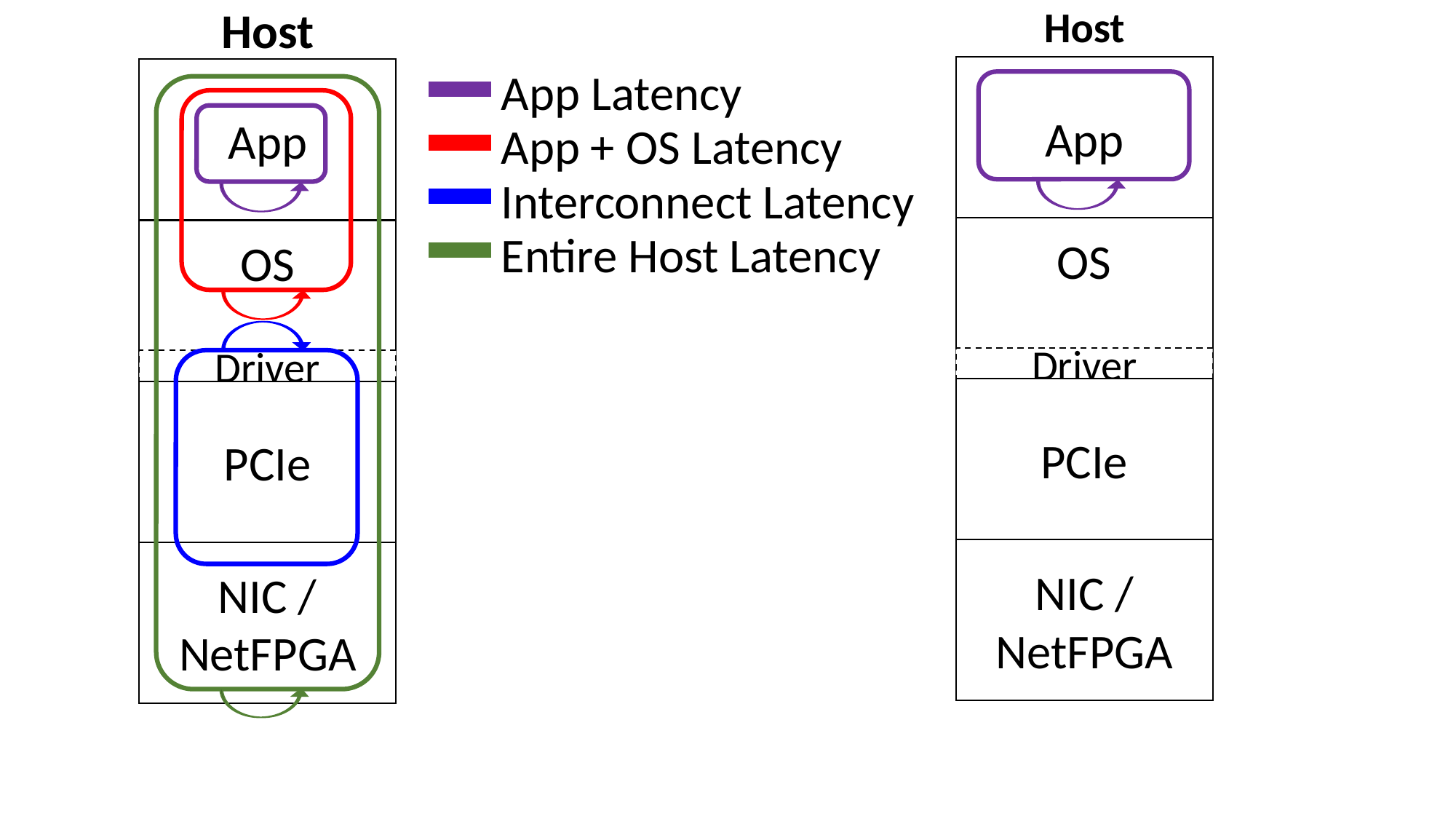

Host
Host
App Latency
App
OS

Driver
PCIe
NIC / NetFPGA
App
OS

Driver
PCIe
NIC / NetFPGA

App + OS Latency

Interconnect Latency

Entire Host Latency